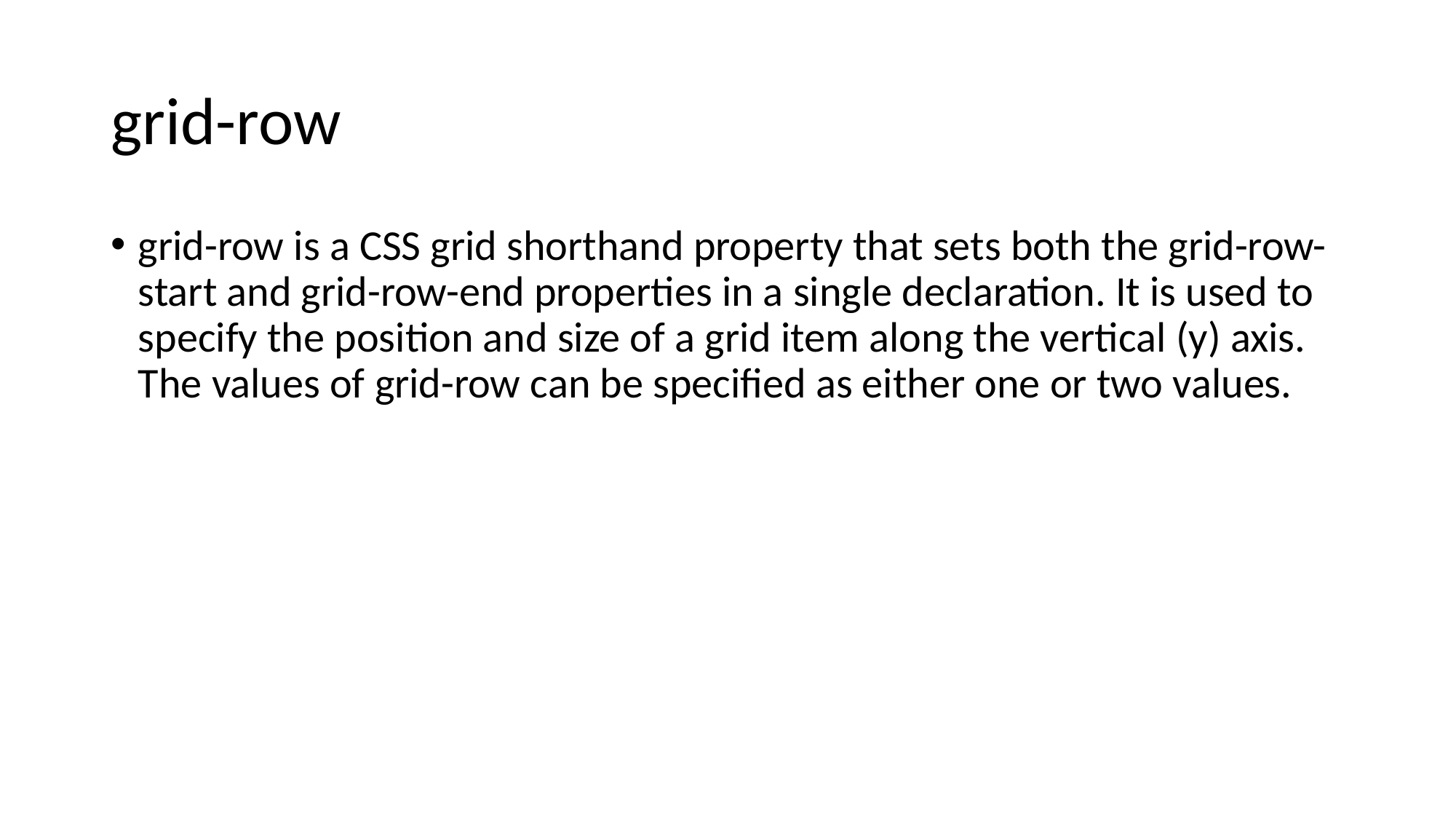

# grid-row
grid-row is a CSS grid shorthand property that sets both the grid-row-start and grid-row-end properties in a single declaration. It is used to specify the position and size of a grid item along the vertical (y) axis. The values of grid-row can be specified as either one or two values.